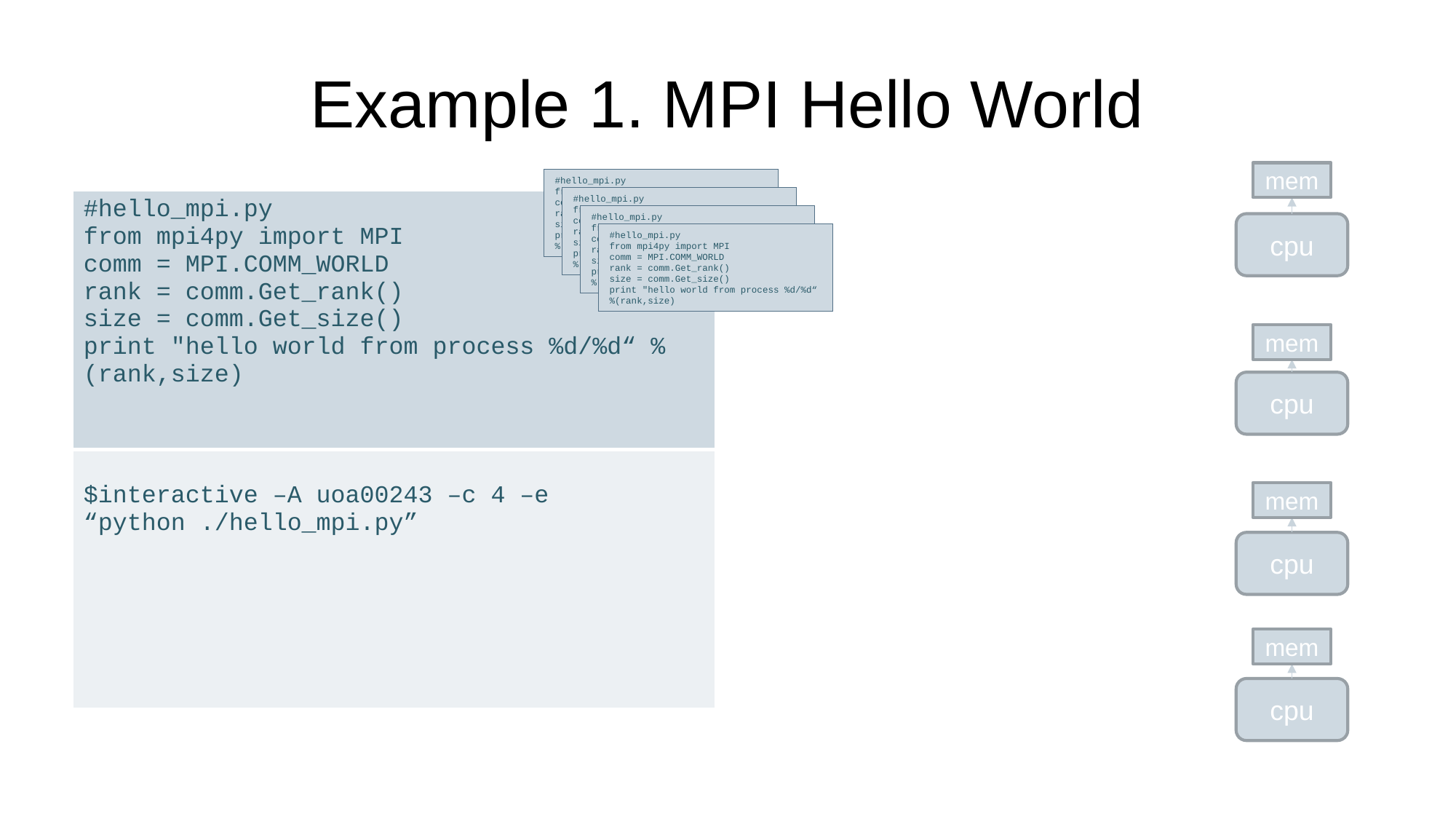

# Example 1. MPI Hello World
mem
cpu
mem
cpu
mem
cpu
mem
cpu
#hello_mpi.py
from mpi4py import MPI
comm = MPI.COMM_WORLD
rank = comm.Get_rank()
size = comm.Get_size()
print "hello world from process %d/%d“ %(rank,size)
#hello_mpi.py
from mpi4py import MPI
comm = MPI.COMM_WORLD
rank = comm.Get_rank()
size = comm.Get_size()
print "hello world from process %d/%d“ %(rank,size)
| #hello\_mpi.py from mpi4py import MPI comm = MPI.COMM\_WORLD rank = comm.Get\_rank() size = comm.Get\_size() print "hello world from process %d/%d“ %(rank,size) |
| --- |
| $interactive –A uoa00243 –c 4 –e “python ./hello\_mpi.py” |
#hello_mpi.py
from mpi4py import MPI
comm = MPI.COMM_WORLD
rank = comm.Get_rank()
size = comm.Get_size()
print "hello world from process %d/%d“ %(rank,size)
#hello_mpi.py
from mpi4py import MPI
comm = MPI.COMM_WORLD
rank = comm.Get_rank()
size = comm.Get_size()
print "hello world from process %d/%d“ %(rank,size)